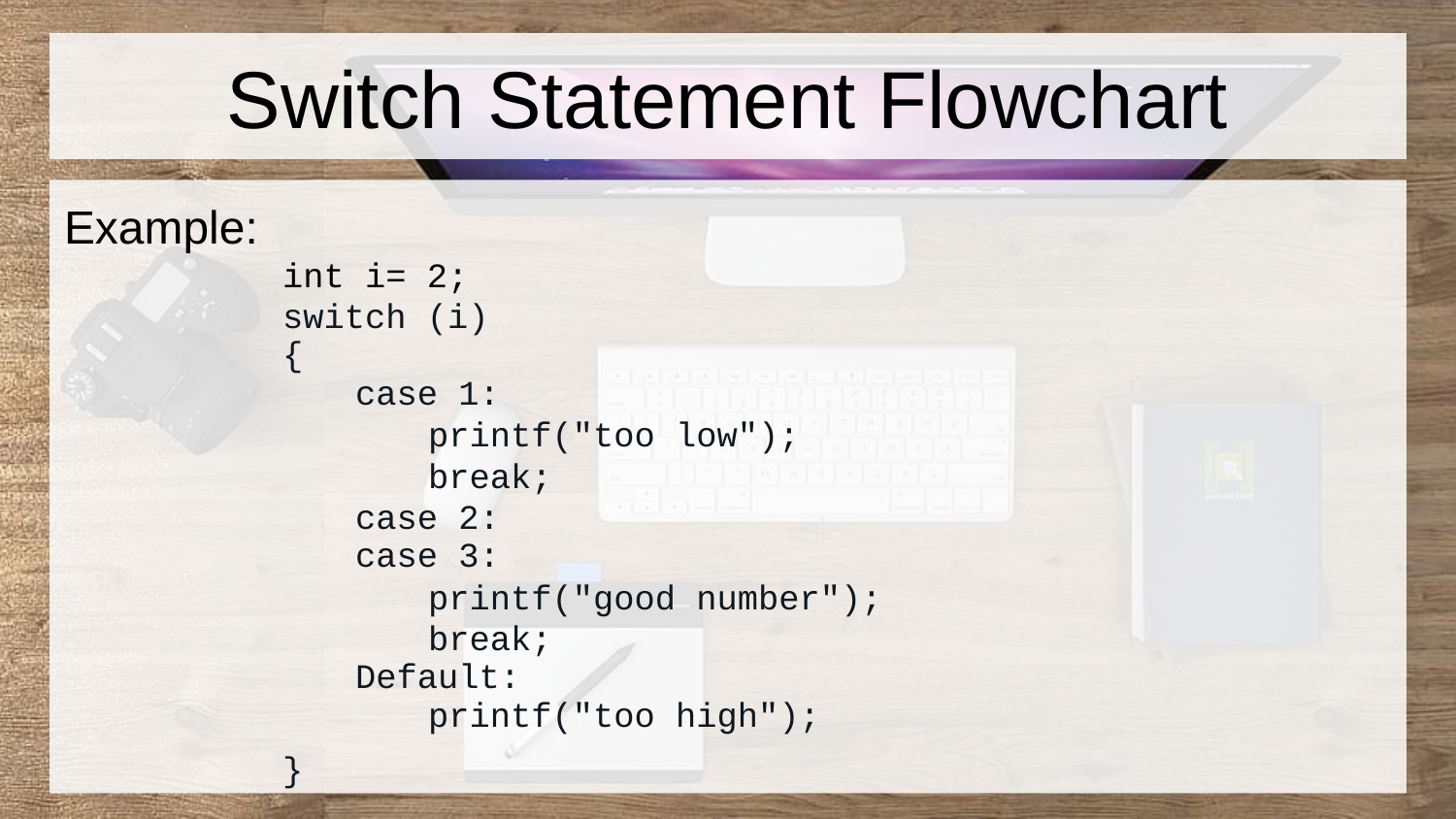

# Switch Statement Flowchart
Example:
int i= 2;
switch (i)
{
case 1:
printf("too low");
break;
case 2:
case 3:
printf("good number");
break;
Default:
printf("too high");
}